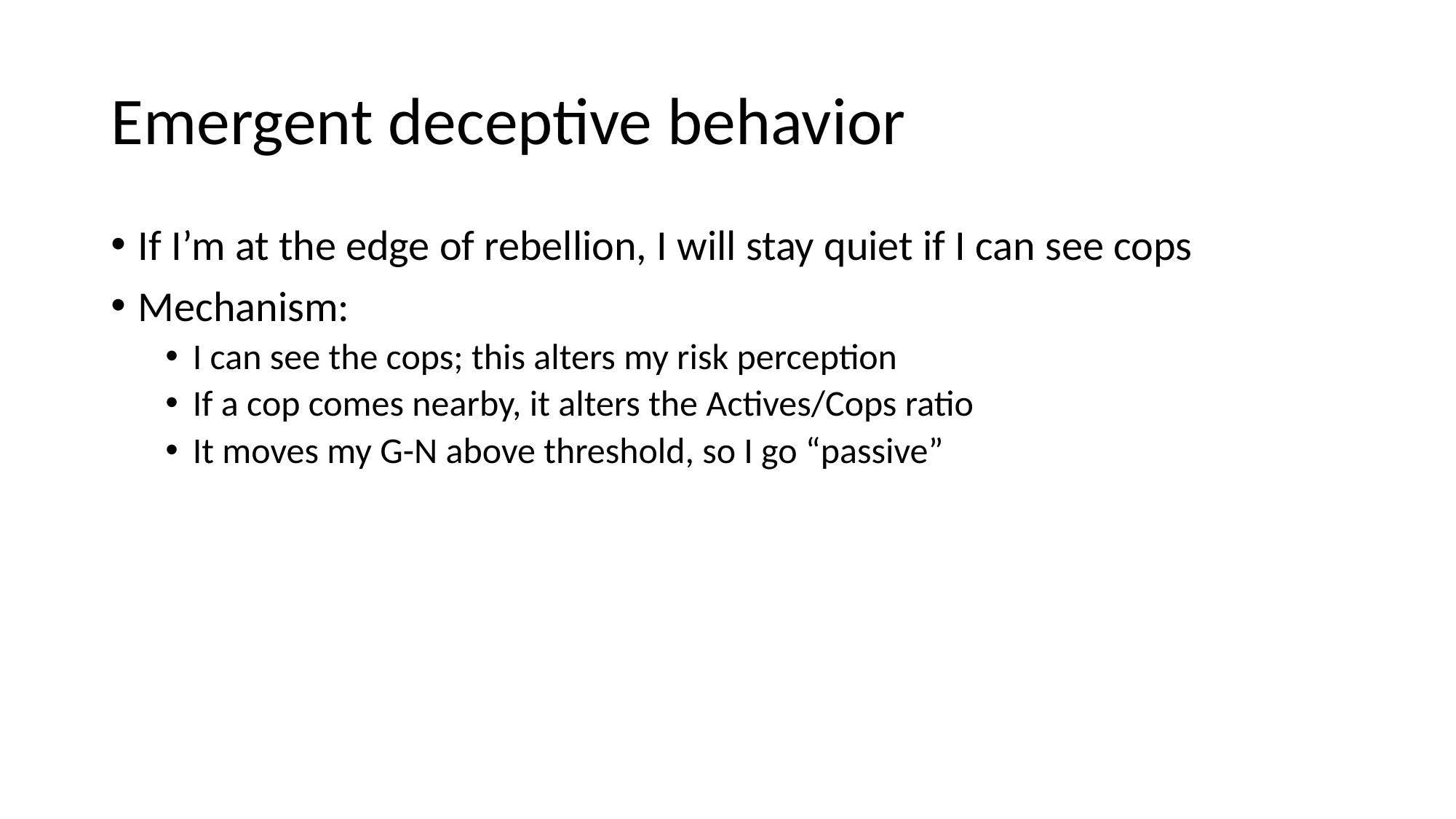

# Emergent deceptive behavior
If I’m at the edge of rebellion, I will stay quiet if I can see cops
Mechanism:
I can see the cops; this alters my risk perception
If a cop comes nearby, it alters the Actives/Cops ratio
It moves my G-N above threshold, so I go “passive”